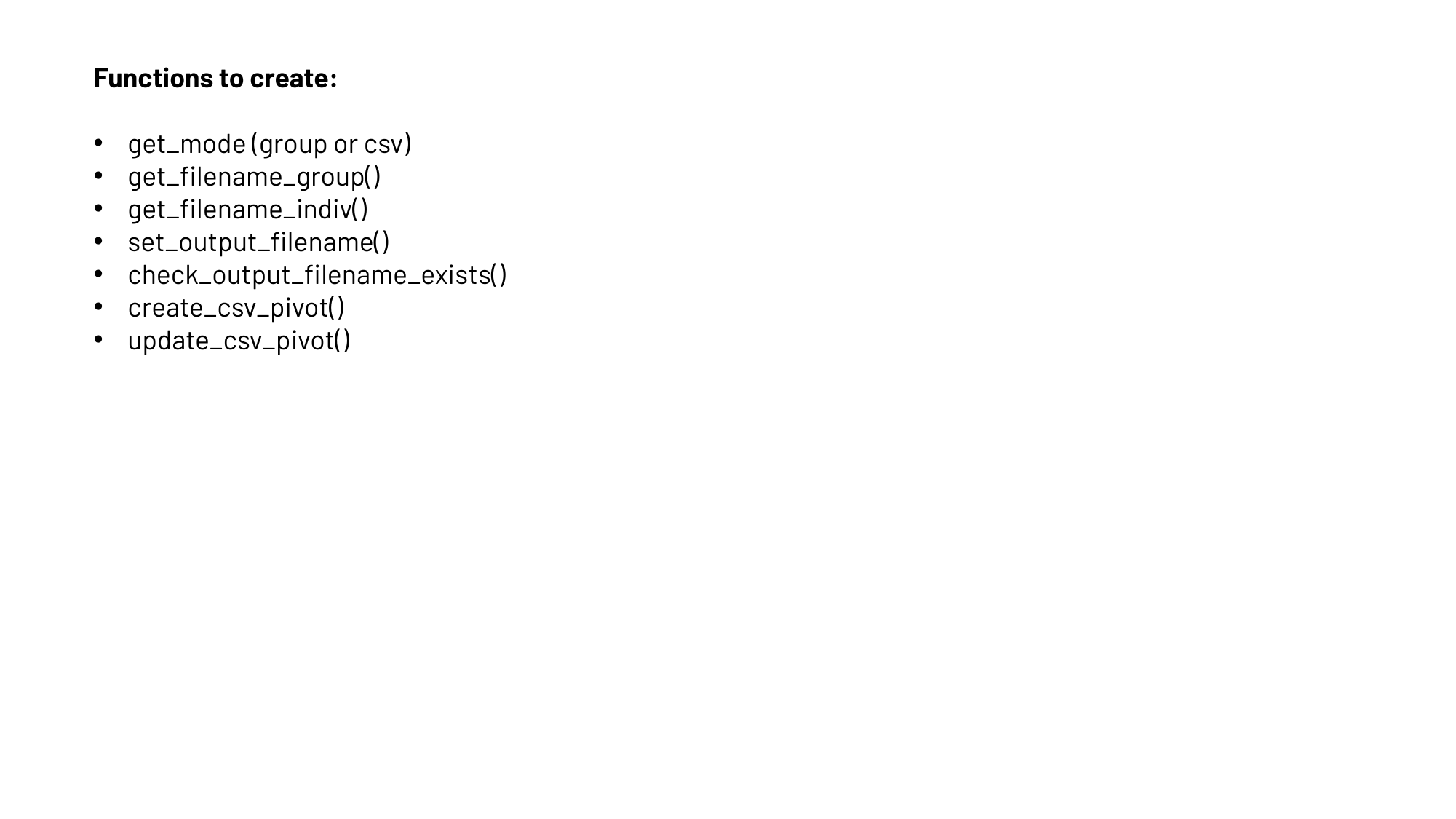

Functions to create:

get_mode (group or csv)
get_filename_group()
get_filename_indiv()
set_output_filename()
check_output_filename_exists()
create_csv_pivot()
update_csv_pivot()